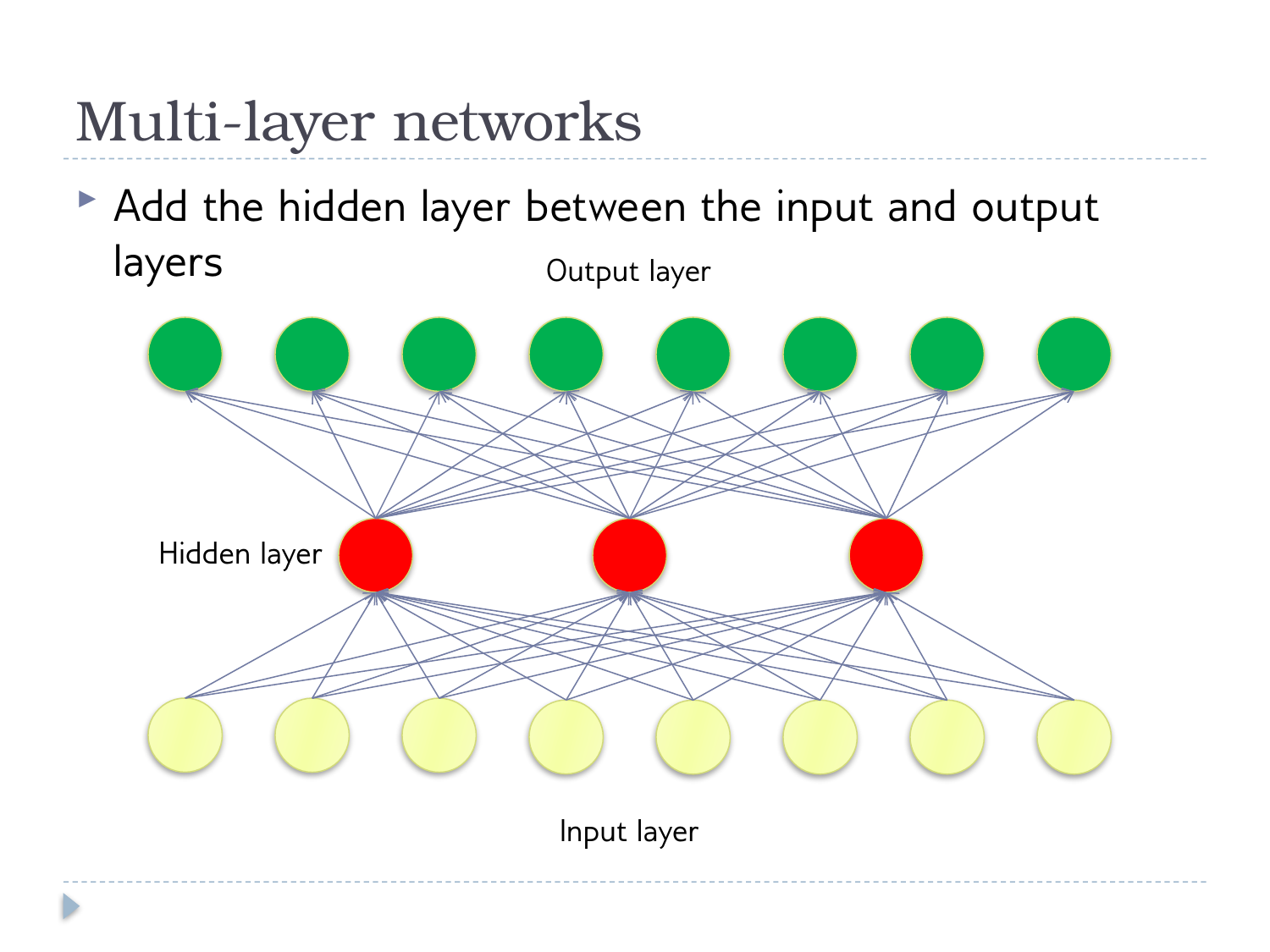

# Multi-layer networks
Add the hidden layer between the input and output layers
Output layer

Hidden layer
Input layer